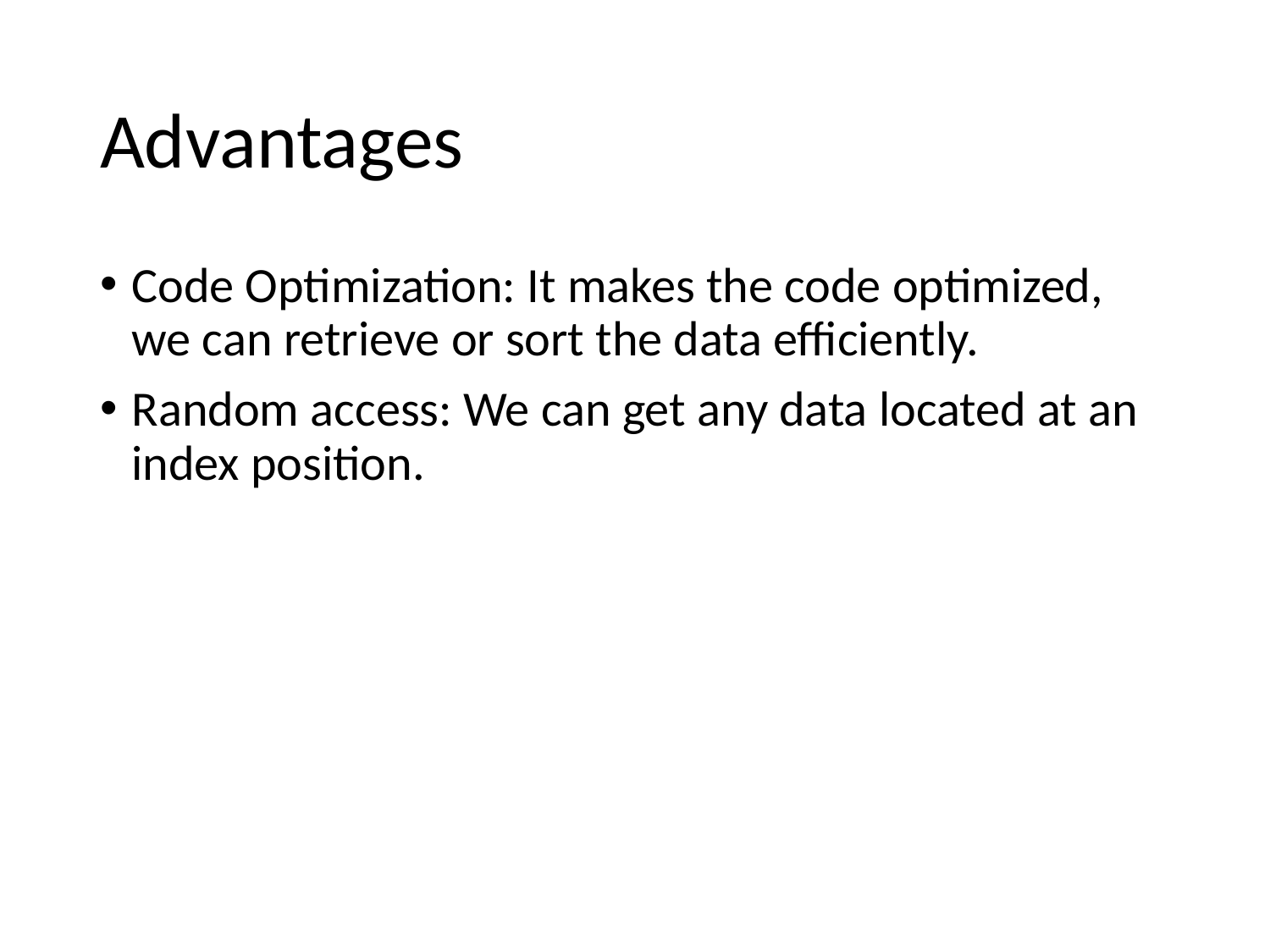

# Advantages
Code Optimization: It makes the code optimized, we can retrieve or sort the data efficiently.
Random access: We can get any data located at an index position.